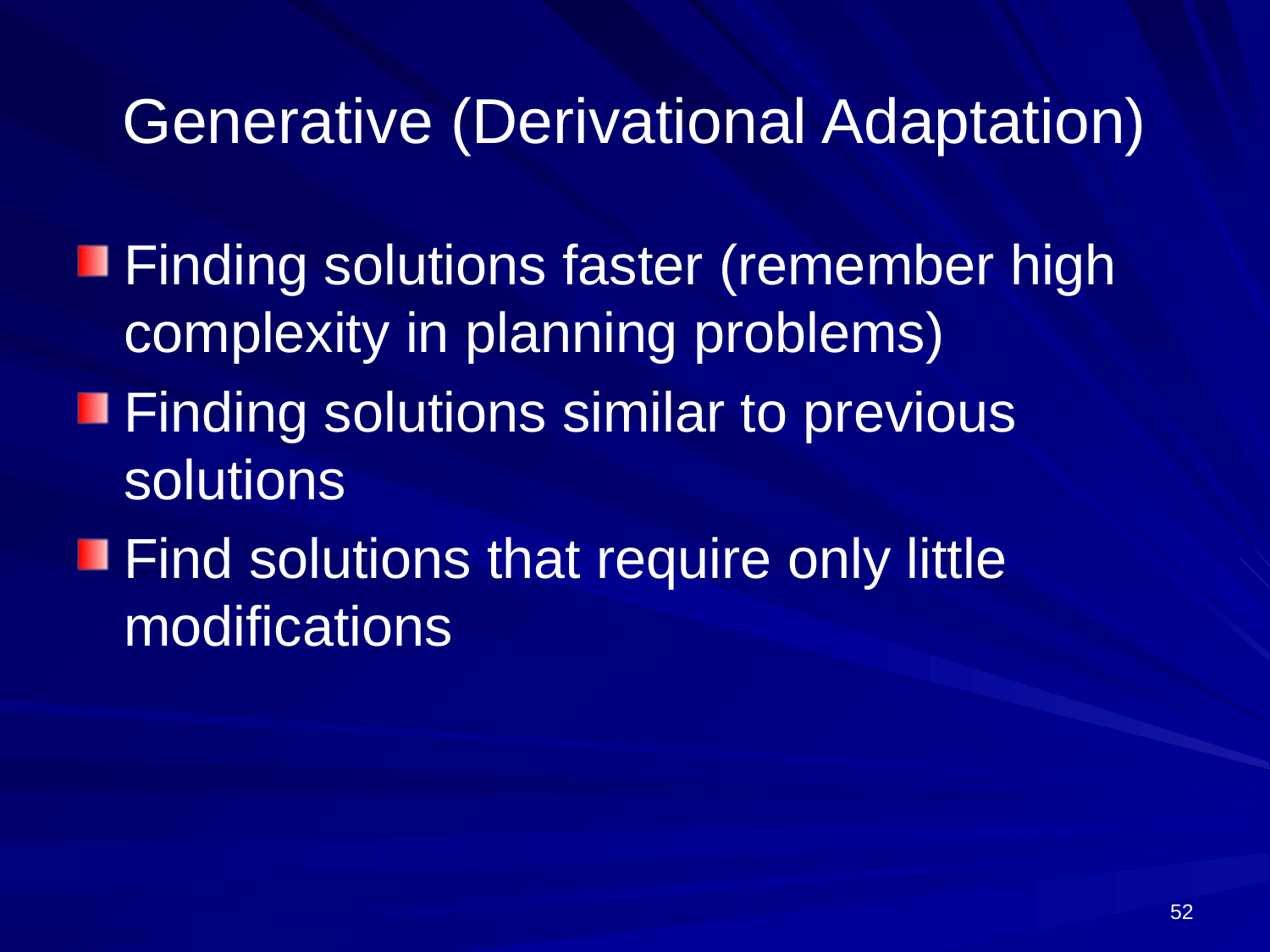

# Generative (Derivational Adaptation)
Finding solutions faster (remember high complexity in planning problems)
Finding solutions similar to previous solutions
Find solutions that require only little modifications
52